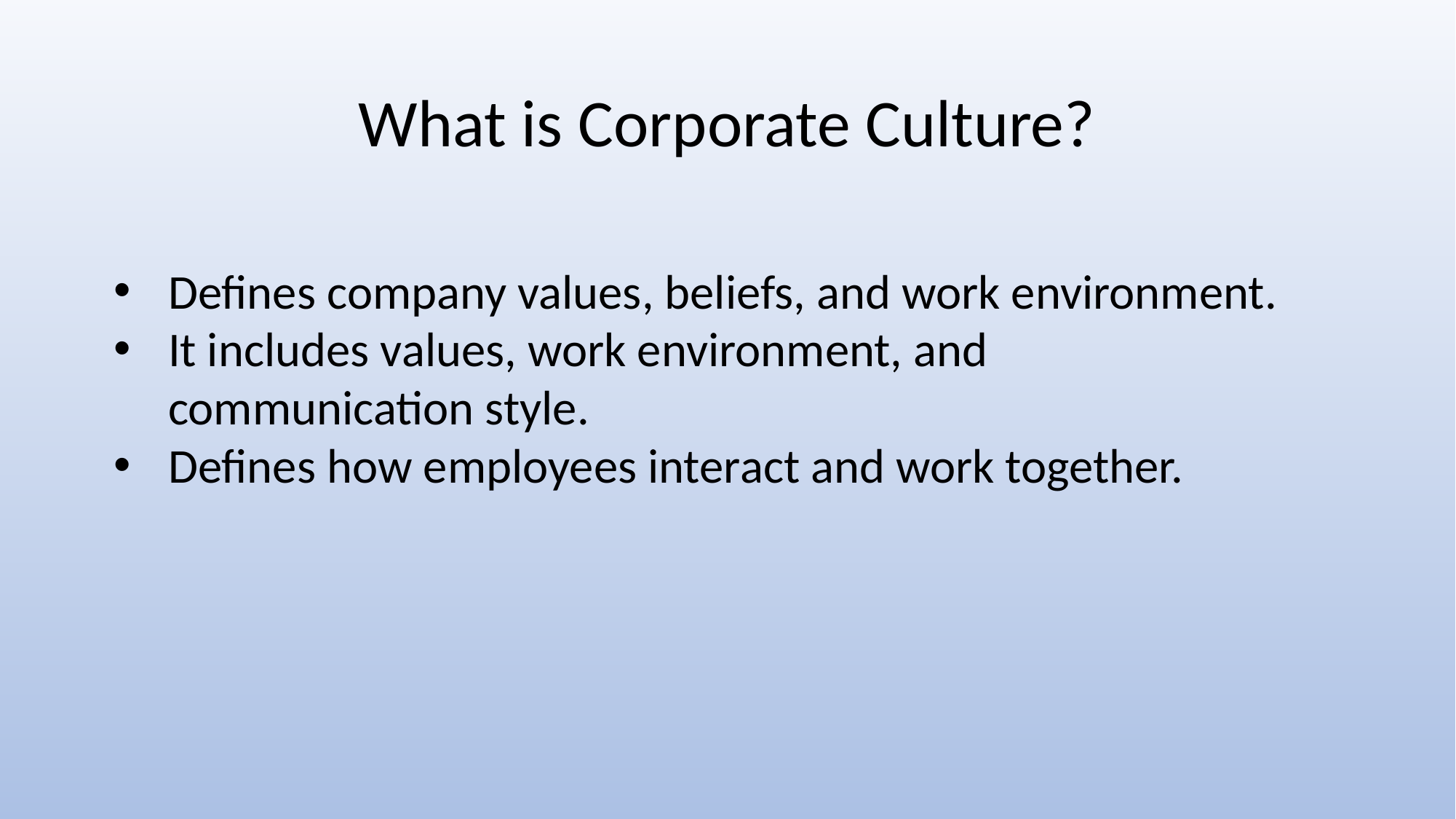

What is Corporate Culture?
Defines company values, beliefs, and work environment.
It includes values, work environment, and communication style.
Defines how employees interact and work together.